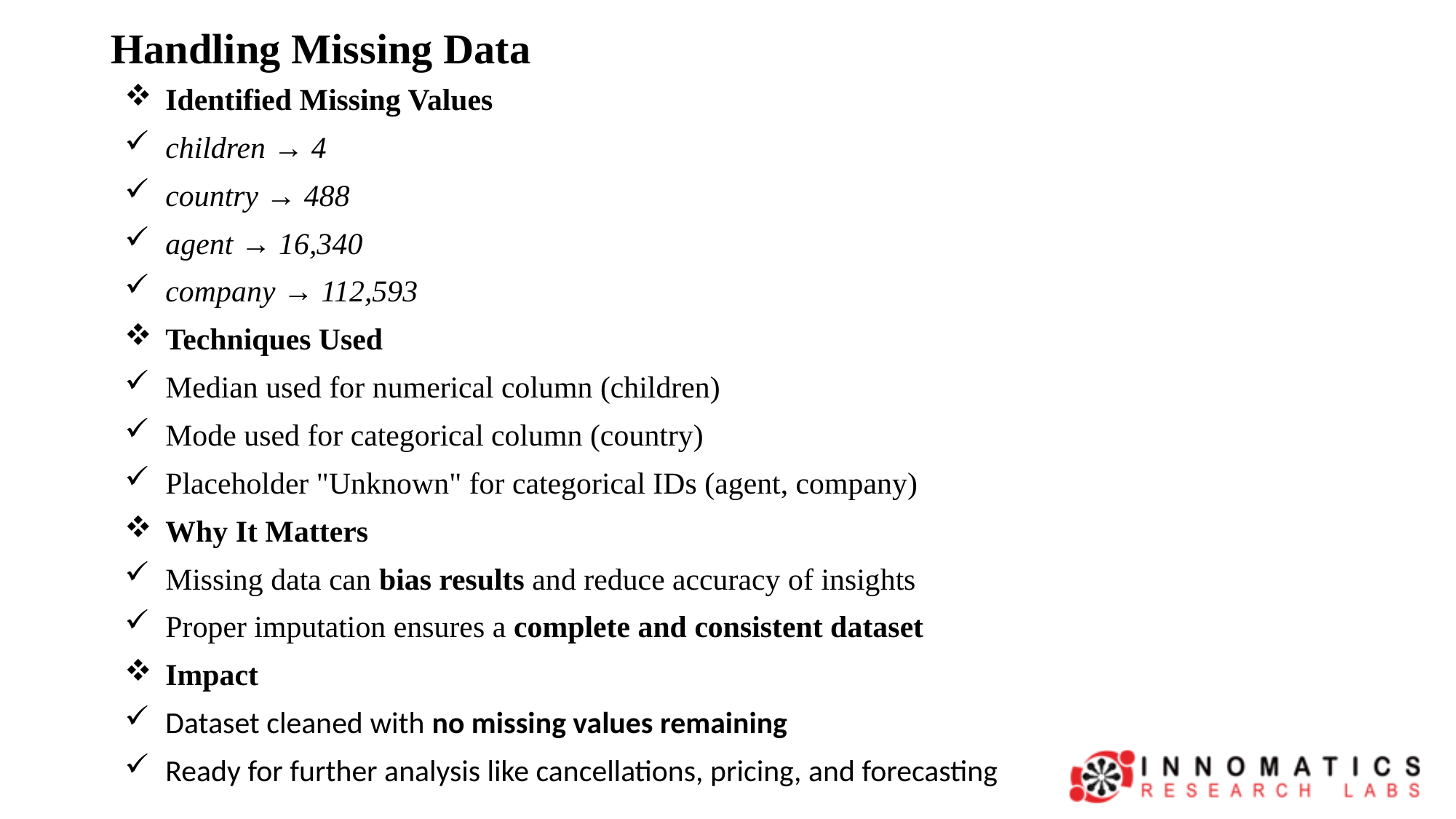

# Handling Missing Data
Identified Missing Values
children → 4
country → 488
agent → 16,340
company → 112,593
Techniques Used
Median used for numerical column (children)
Mode used for categorical column (country)
Placeholder "Unknown" for categorical IDs (agent, company)
Why It Matters
Missing data can bias results and reduce accuracy of insights
Proper imputation ensures a complete and consistent dataset
Impact
Dataset cleaned with no missing values remaining
Ready for further analysis like cancellations, pricing, and forecasting